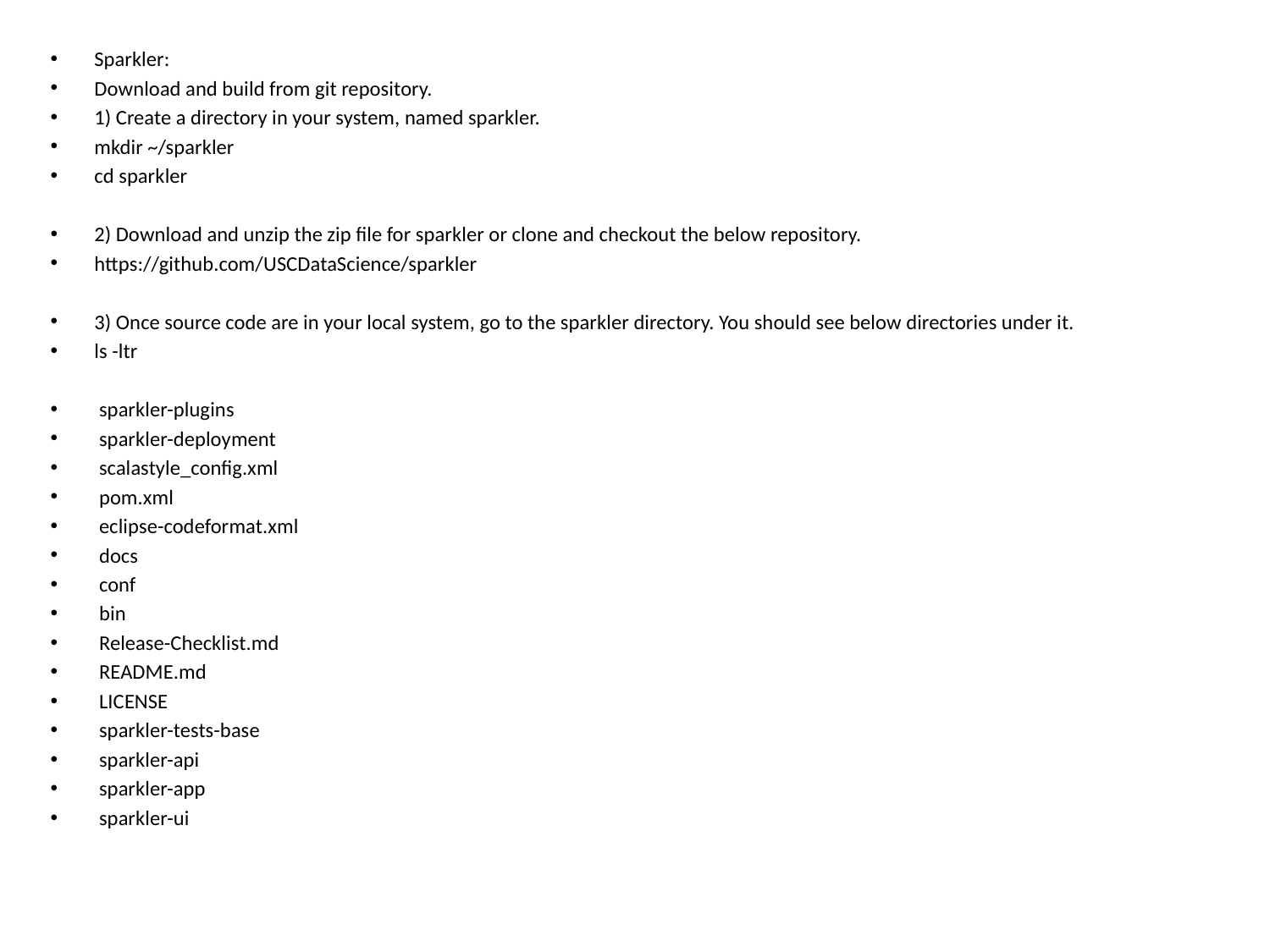

Sparkler:
Download and build from git repository.
1) Create a directory in your system, named sparkler.
mkdir ~/sparkler
cd sparkler

2) Download and unzip the zip file for sparkler or clone and checkout the below repository.
https://github.com/USCDataScience/sparkler

3) Once source code are in your local system, go to the sparkler directory. You should see below directories under it.
ls -ltr

 sparkler-plugins
 sparkler-deployment
 scalastyle_config.xml
 pom.xml
 eclipse-codeformat.xml
 docs
 conf
 bin
 Release-Checklist.md
 README.md
 LICENSE
 sparkler-tests-base
 sparkler-api
 sparkler-app
 sparkler-ui